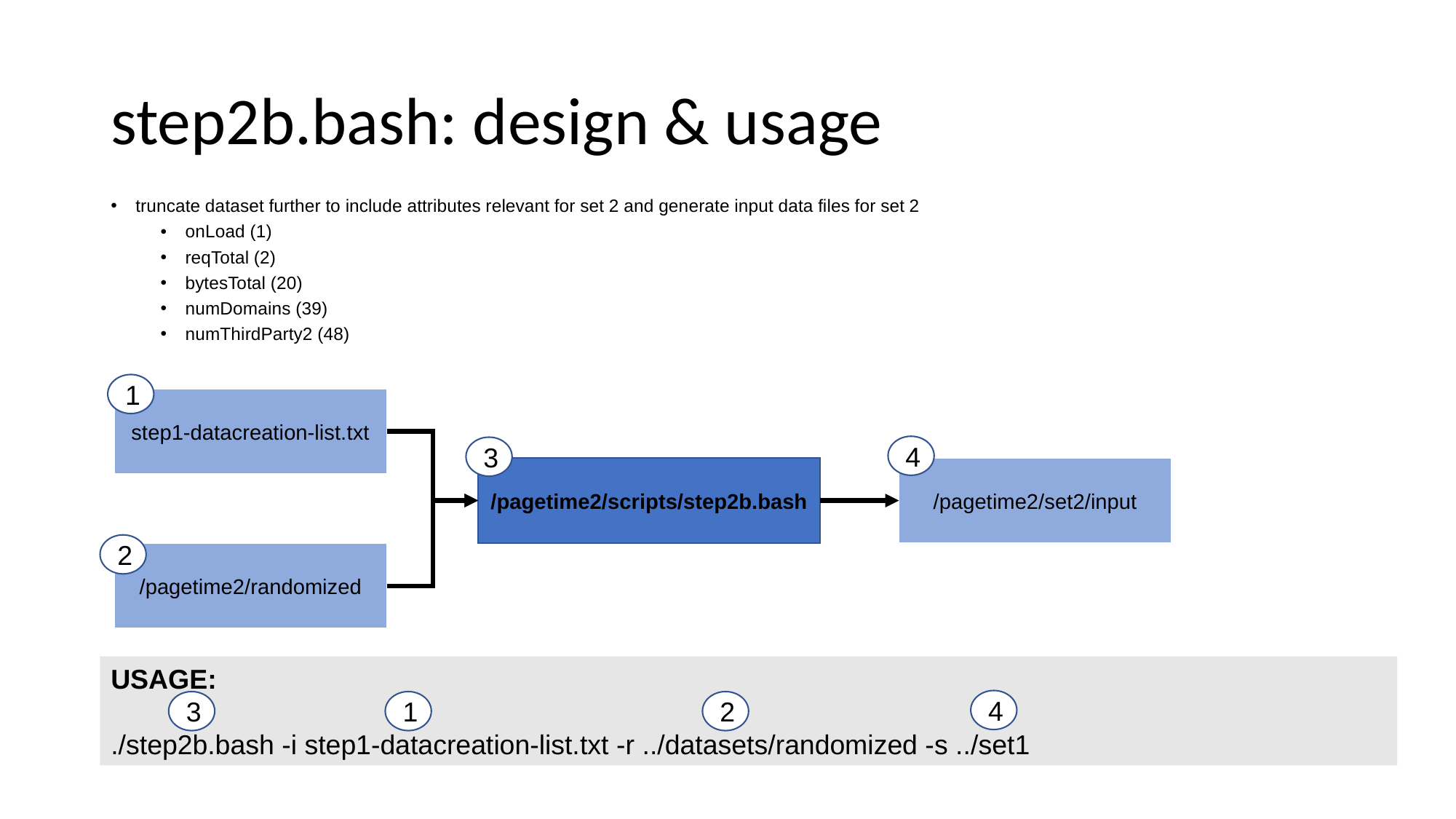

# step2b.bash: design & usage
truncate dataset further to include attributes relevant for set 2 and generate input data files for set 2
onLoad (1)
reqTotal (2)
bytesTotal (20)
numDomains (39)
numThirdParty2 (48)
1
step1-datacreation-list.txt
4
3
/pagetime2/scripts/step2b.bash
/pagetime2/set2/input
2
/pagetime2/randomized
USAGE:

./step2b.bash -i step1-datacreation-list.txt -r ../datasets/randomized -s ../set1
4
3
1
2